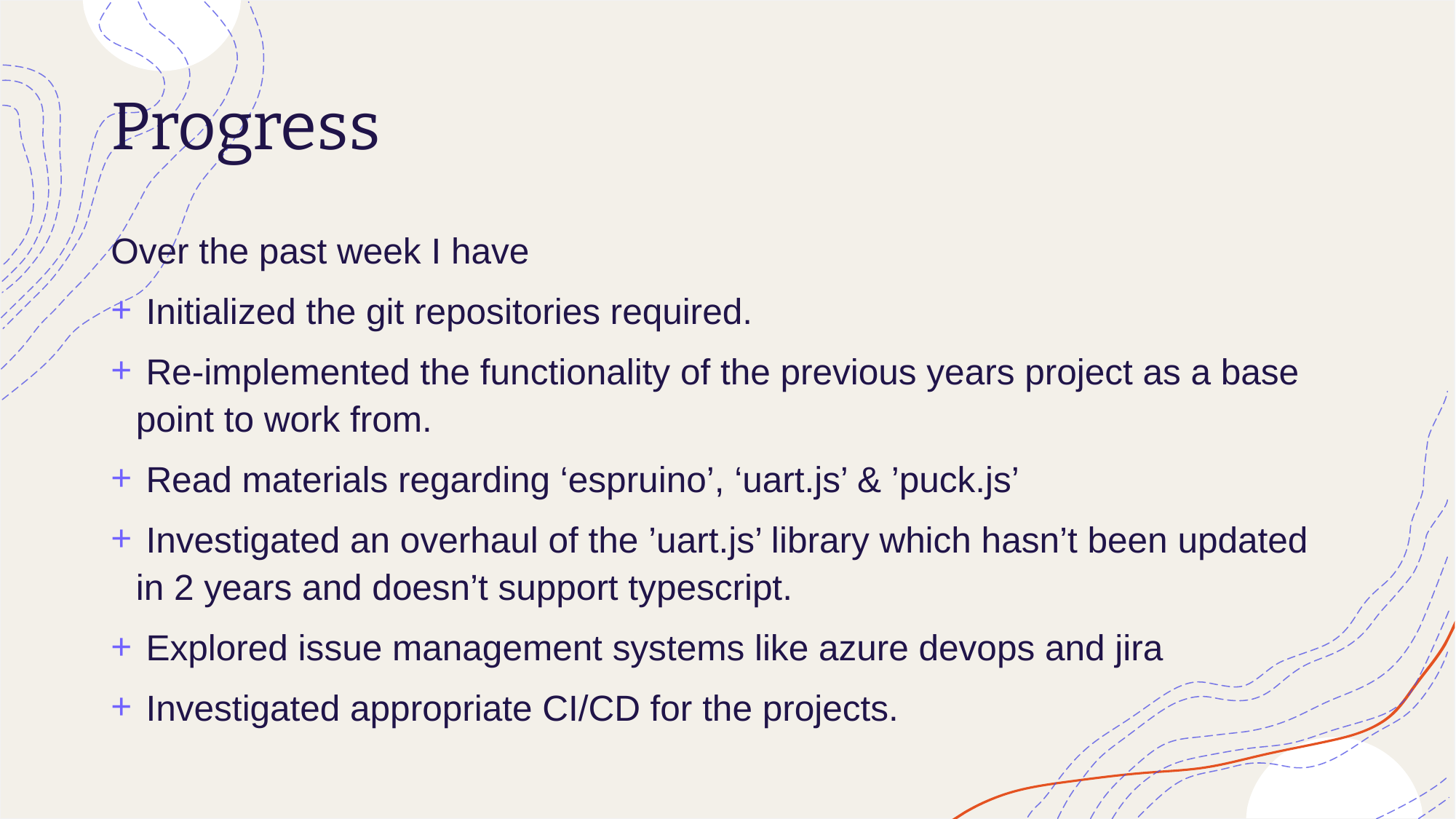

# Progress
Over the past week I have
 Initialized the git repositories required.
 Re-implemented the functionality of the previous years project as a base point to work from.
 Read materials regarding ‘espruino’, ‘uart.js’ & ’puck.js’
 Investigated an overhaul of the ’uart.js’ library which hasn’t been updated in 2 years and doesn’t support typescript.
 Explored issue management systems like azure devops and jira
 Investigated appropriate CI/CD for the projects.